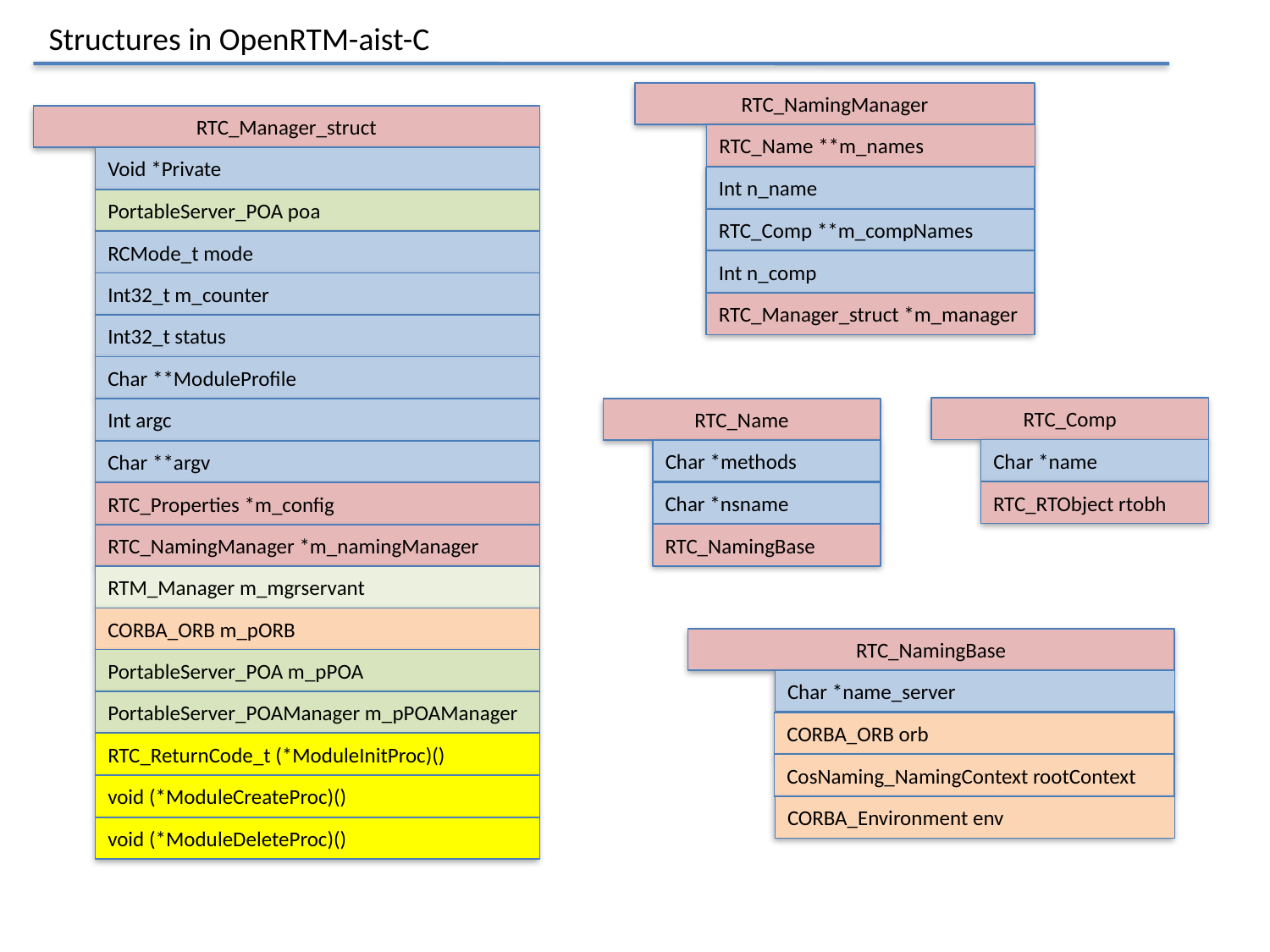

Structures in OpenRTM-aist-C
RTC_NamingManager
RTC_Name **m_names
Int n_name
RTC_Comp **m_compNames
Int n_comp
RTC_Manager_struct *m_manager
RTC_Manager_struct
Void *Private
PortableServer_POA poa
RCMode_t mode
Int32_t m_counter
Int32_t status
Char **ModuleProfile
Int argc
Char **argv
RTC_Properties *m_config
RTC_NamingManager *m_namingManager
RTM_Manager m_mgrservant
CORBA_ORB m_pORB
PortableServer_POA m_pPOA
PortableServer_POAManager m_pPOAManager
RTC_ReturnCode_t (*ModuleInitProc)()
void (*ModuleCreateProc)()
void (*ModuleDeleteProc)()
RTC_Comp
Char *name
RTC_RTObject rtobh
RTC_Name
Char *methods
Char *nsname
RTC_NamingBase
RTC_NamingBase
Char *name_server
CORBA_ORB orb
CosNaming_NamingContext rootContext
CORBA_Environment env